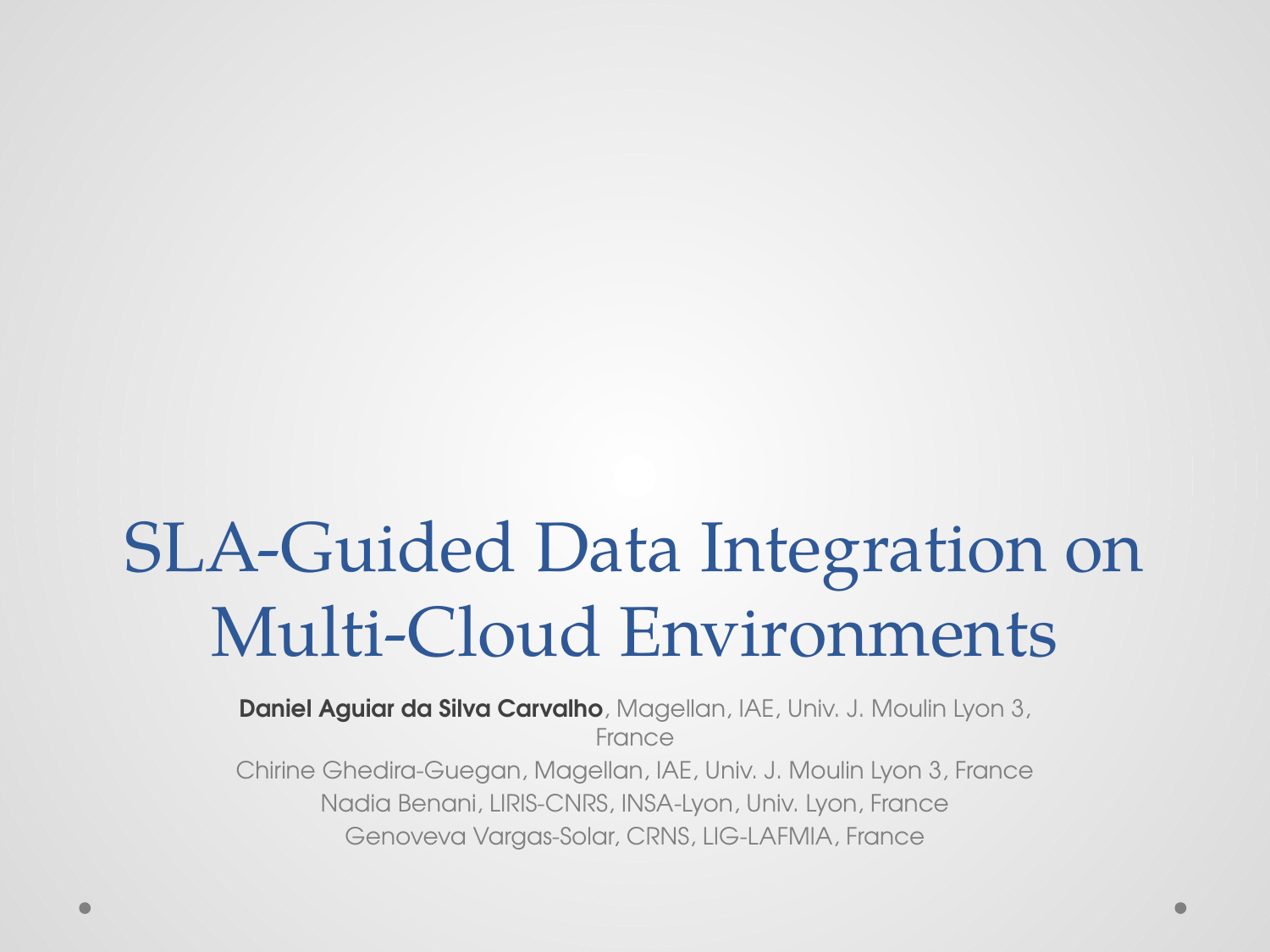

# SLA-Guided Data Integration on Multi-Cloud Environments
Daniel Aguiar da Silva Carvalho, Magellan, IAE, Univ. J. Moulin Lyon 3, France
Chirine Ghedira-Guegan, Magellan, IAE, Univ. J. Moulin Lyon 3, France
Nadia Benani, LIRIS-CNRS, INSA-Lyon, Univ. Lyon, France
Genoveva Vargas-Solar, CRNS, LIG-LAFMIA, France